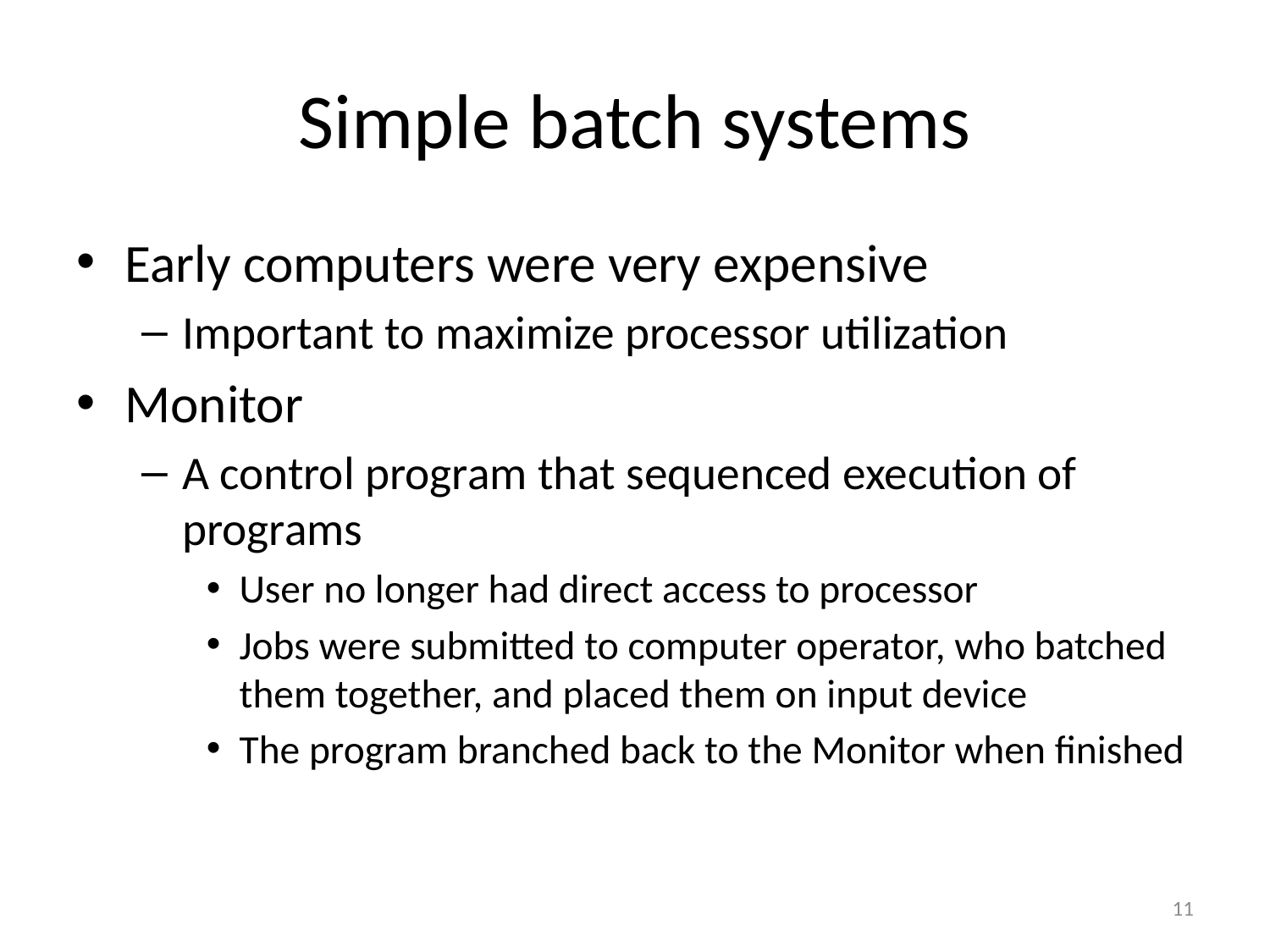

# Simple batch systems
Early computers were very expensive
Important to maximize processor utilization
Monitor
A control program that sequenced execution of programs
User no longer had direct access to processor
Jobs were submitted to computer operator, who batched them together, and placed them on input device
The program branched back to the Monitor when finished
11